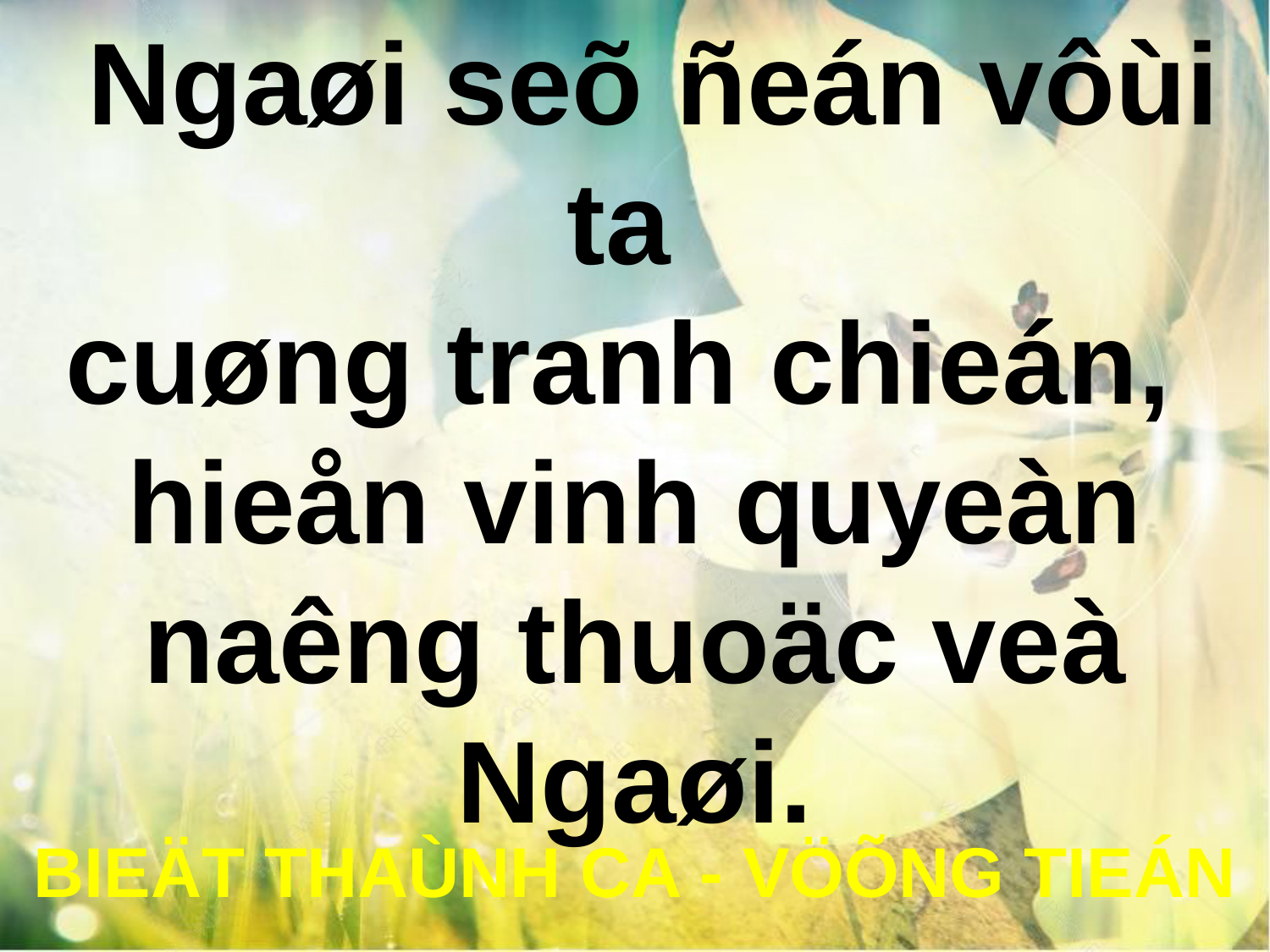

Ngaøi seõ ñeán vôùi ta
cuøng tranh chieán,
hieån vinh quyeàn naêng thuoäc veà Ngaøi.
BIEÄT THAÙNH CA - VÖÕNG TIEÁN